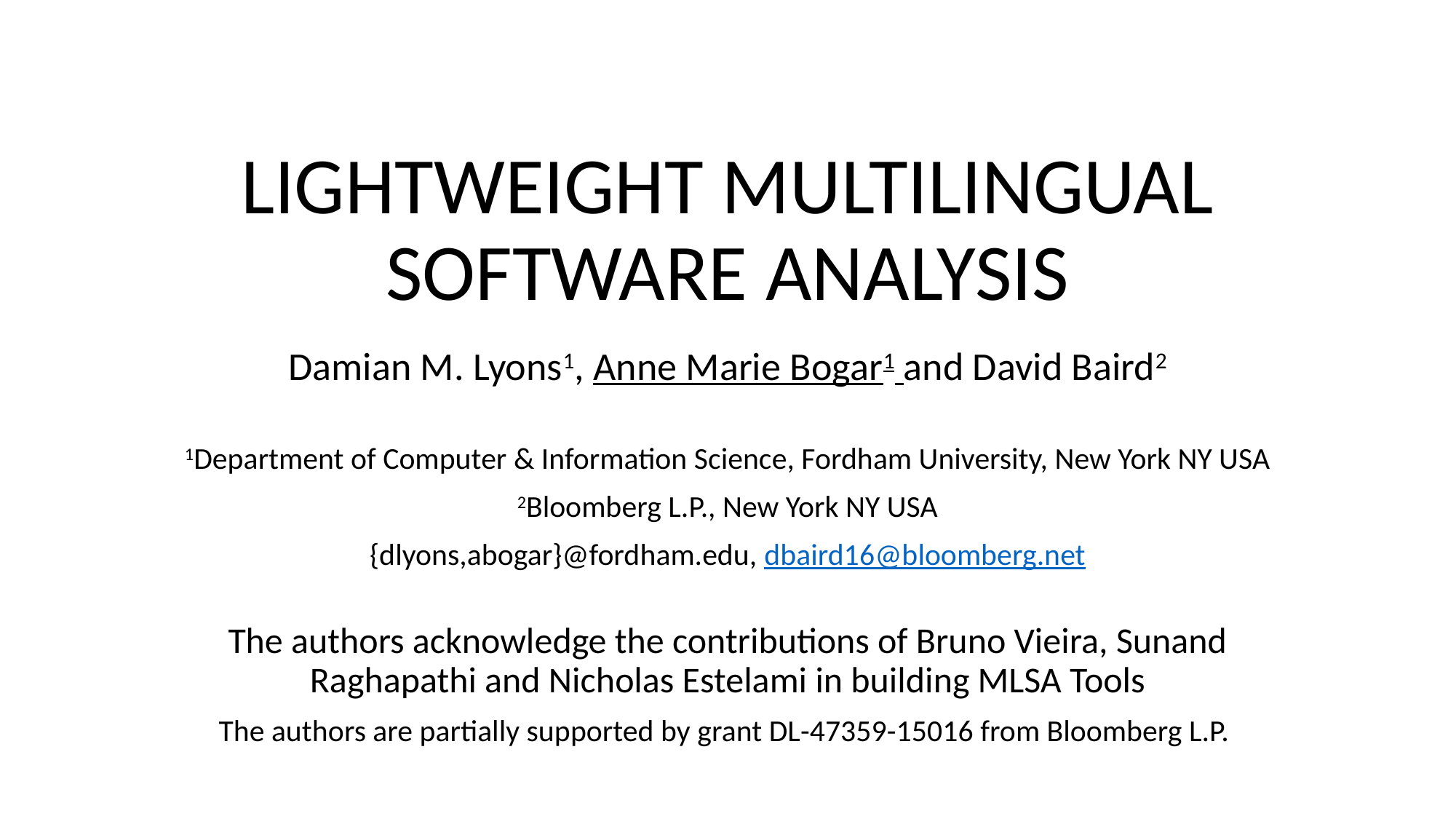

# Lightweight Multilingual Software Analysis
Damian M. Lyons1, Anne Marie Bogar1 and David Baird2
1Department of Computer & Information Science, Fordham University, New York NY USA
2Bloomberg L.P., New York NY USA
{dlyons,abogar}@fordham.edu, dbaird16@bloomberg.net

The authors acknowledge the contributions of Bruno Vieira, Sunand Raghapathi and Nicholas Estelami in building MLSA Tools
The authors are partially supported by grant DL-47359-15016 from Bloomberg L.P.